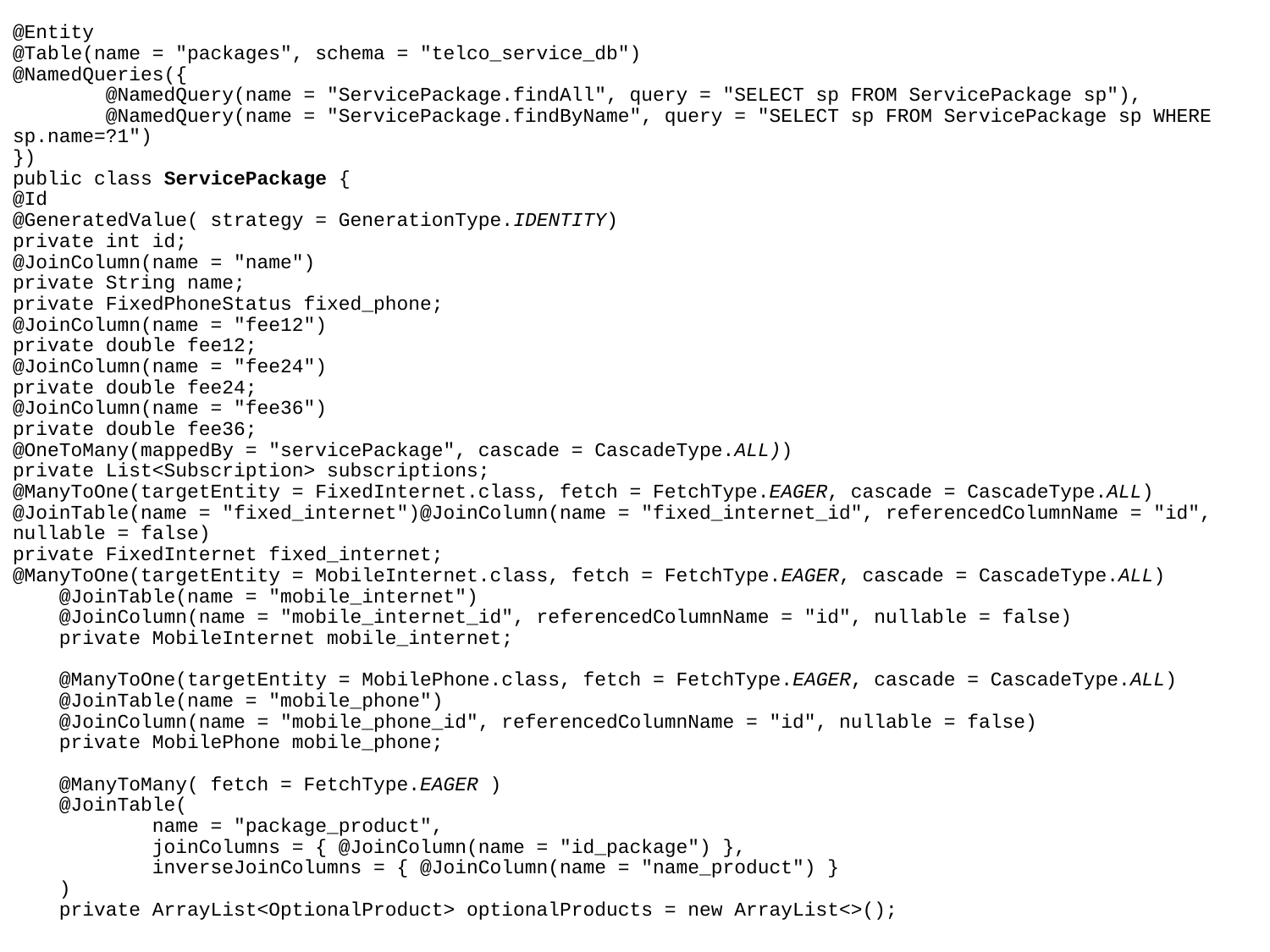

@Entity
@Table(name = "packages", schema = "telco_service_db")
@NamedQueries({
        @NamedQuery(name = "ServicePackage.findAll", query = "SELECT sp FROM ServicePackage sp"),
        @NamedQuery(name = "ServicePackage.findByName", query = "SELECT sp FROM ServicePackage sp WHERE sp.name=?1")
})
public class ServicePackage {
@Id
@GeneratedValue( strategy = GenerationType.IDENTITY)
private int id;
@JoinColumn(name = "name")
private String name;
private FixedPhoneStatus fixed_phone;
@JoinColumn(name = "fee12")
private double fee12;
@JoinColumn(name = "fee24")
private double fee24;
@JoinColumn(name = "fee36")
private double fee36;
@OneToMany(mappedBy = "servicePackage", cascade = CascadeType.ALL))
private List<Subscription> subscriptions;
@ManyToOne(targetEntity = FixedInternet.class, fetch = FetchType.EAGER, cascade = CascadeType.ALL)
@JoinTable(name = "fixed_internet")@JoinColumn(name = "fixed_internet_id", referencedColumnName = "id", nullable = false)
private FixedInternet fixed_internet;
@ManyToOne(targetEntity = MobileInternet.class, fetch = FetchType.EAGER, cascade = CascadeType.ALL)
    @JoinTable(name = "mobile_internet")
    @JoinColumn(name = "mobile_internet_id", referencedColumnName = "id", nullable = false)
    private MobileInternet mobile_internet;
    @ManyToOne(targetEntity = MobilePhone.class, fetch = FetchType.EAGER, cascade = CascadeType.ALL)
    @JoinTable(name = "mobile_phone")
    @JoinColumn(name = "mobile_phone_id", referencedColumnName = "id", nullable = false)
    private MobilePhone mobile_phone;
    @ManyToMany( fetch = FetchType.EAGER )
    @JoinTable(
            name = "package_product",
            joinColumns = { @JoinColumn(name = "id_package") },
            inverseJoinColumns = { @JoinColumn(name = "name_product") }
    )
    private ArrayList<OptionalProduct> optionalProducts = new ArrayList<>();